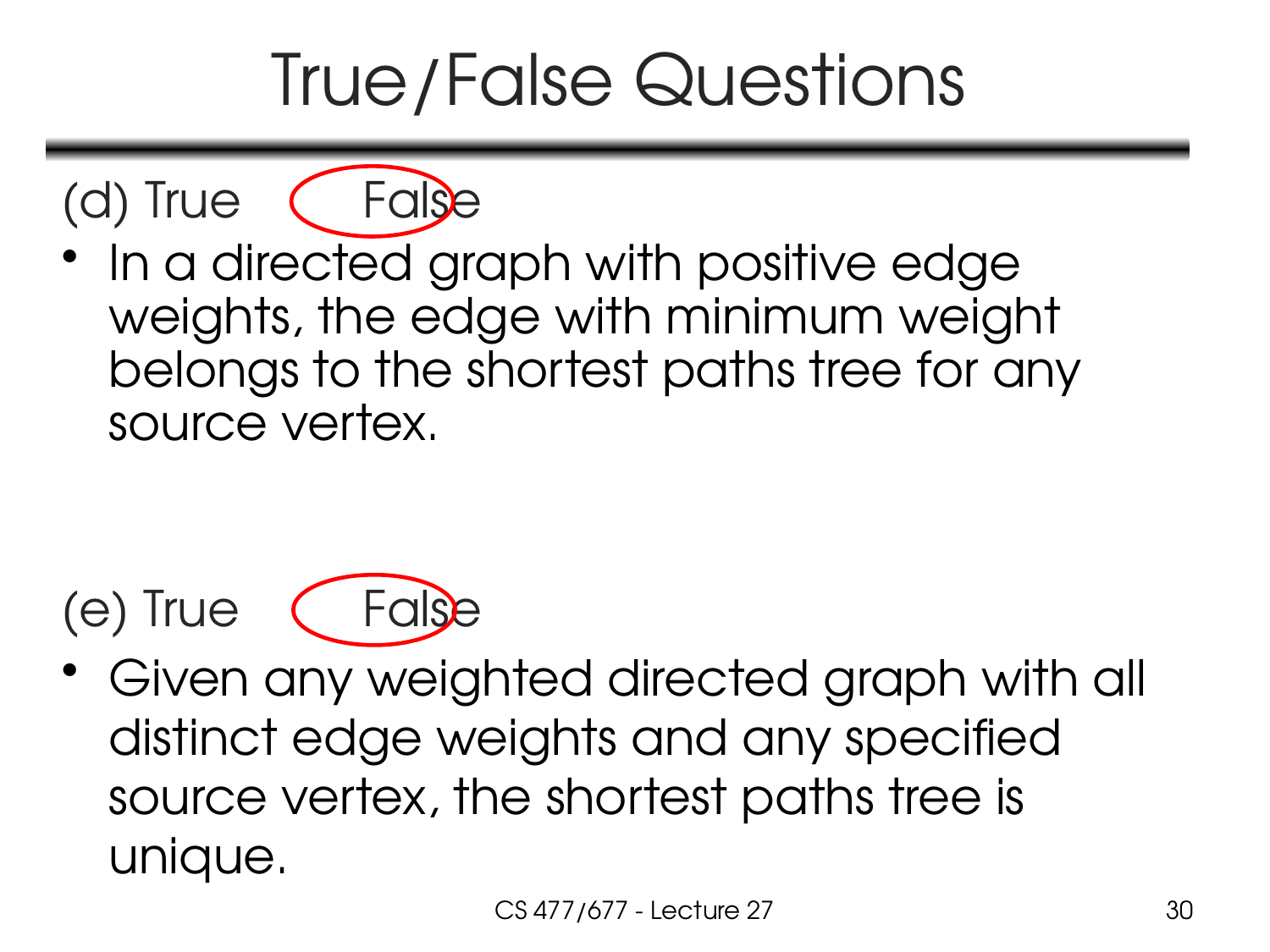

# True/False Questions

(d) True	False
In a directed graph with positive edge weights, the edge with minimum weight belongs to the shortest paths tree for any source vertex.

(e) True 	False
Given any weighted directed graph with all distinct edge weights and any specified source vertex, the shortest paths tree is unique.

CS 477/677 - Lecture 27
30